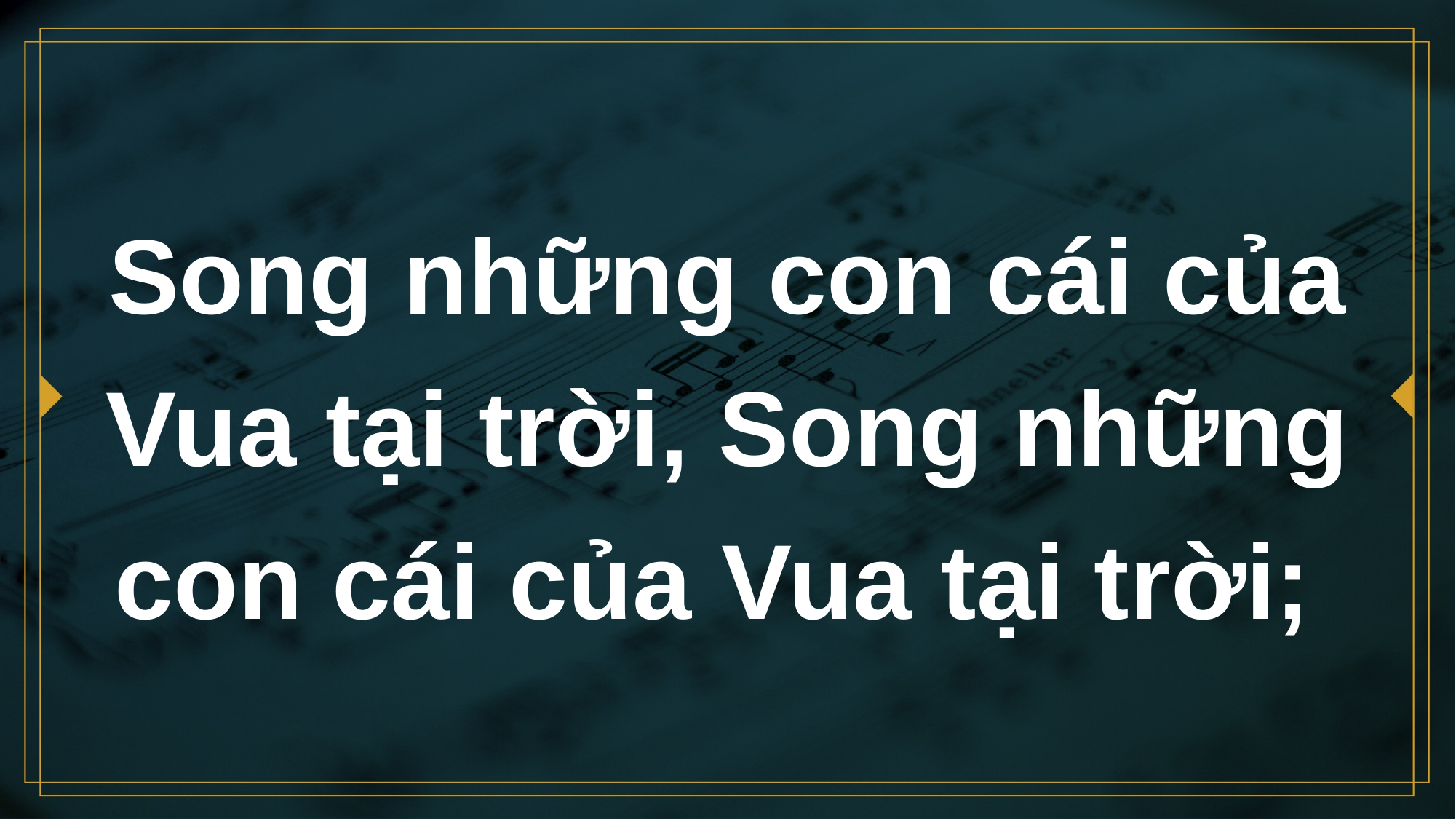

# Song những con cái của Vua tại trời, Song những con cái của Vua tại trời;